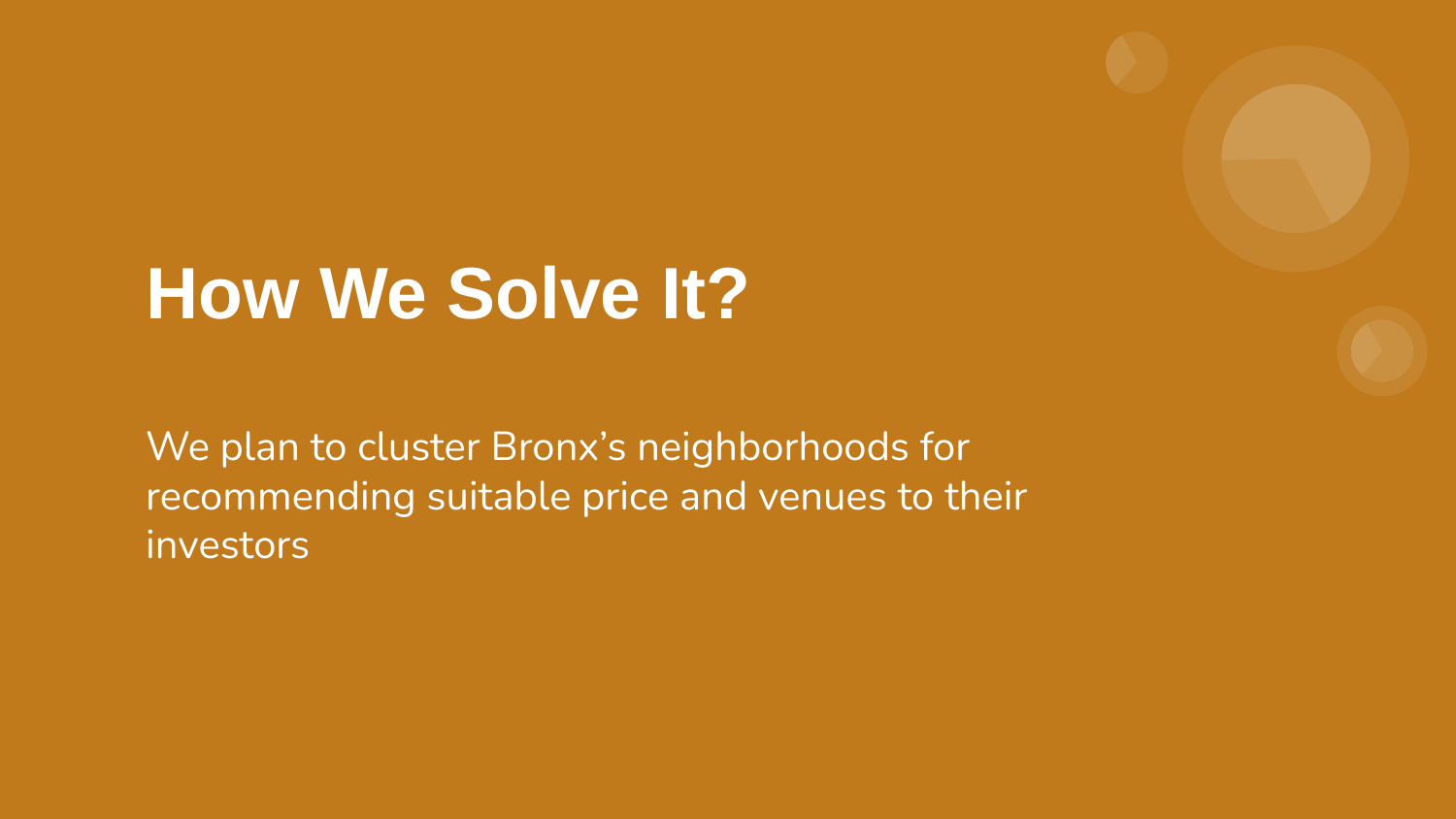

# How We Solve It?

We plan to cluster Bronx’s neighborhoods for recommending suitable price and venues to their investors